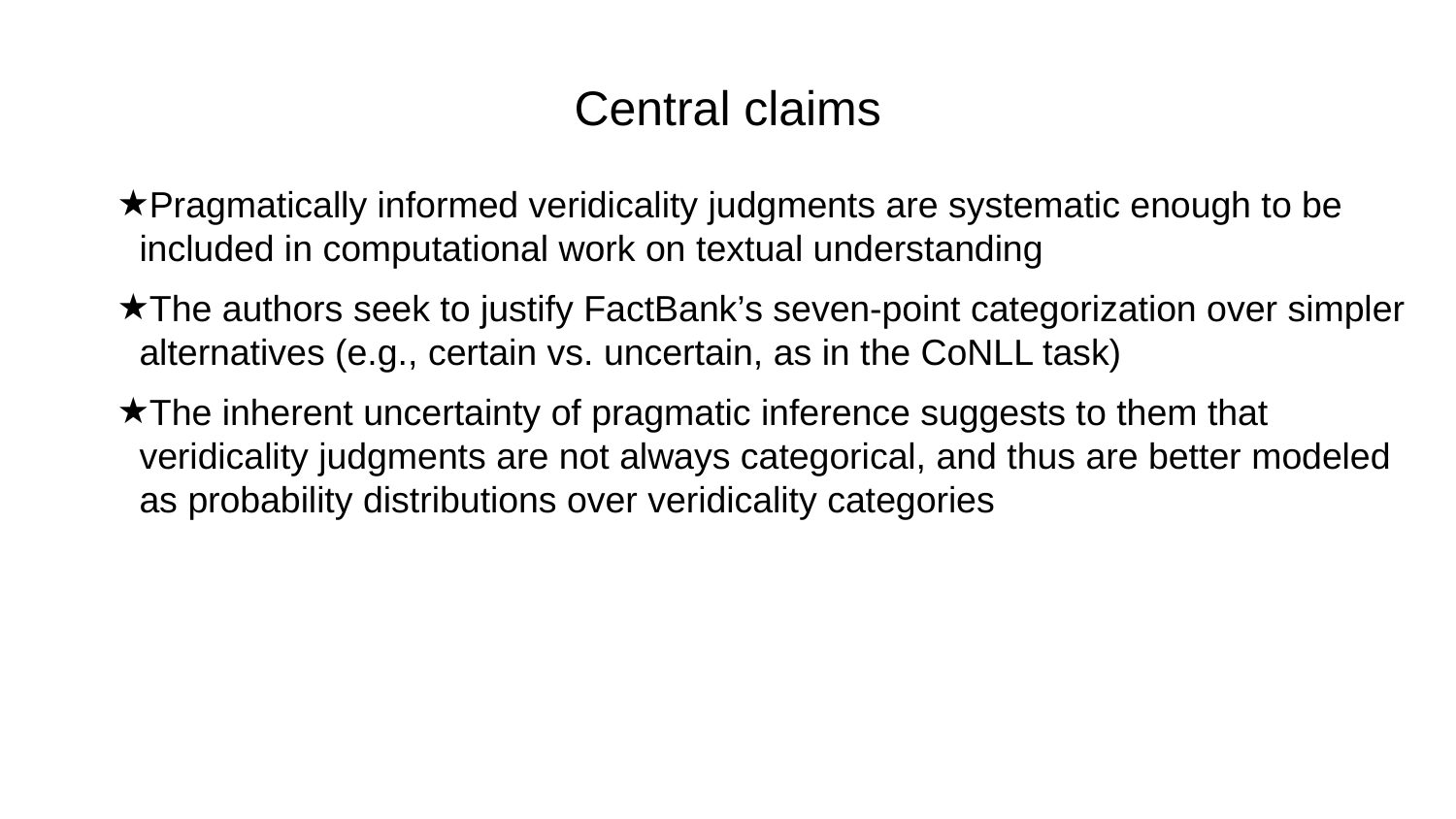

# Central claims
Pragmatically informed veridicality judgments are systematic enough to be included in computational work on textual understanding
The authors seek to justify FactBank’s seven-point categorization over simpler alternatives (e.g., certain vs. uncertain, as in the CoNLL task)
The inherent uncertainty of pragmatic inference suggests to them that veridicality judgments are not always categorical, and thus are better modeled as probability distributions over veridicality categories